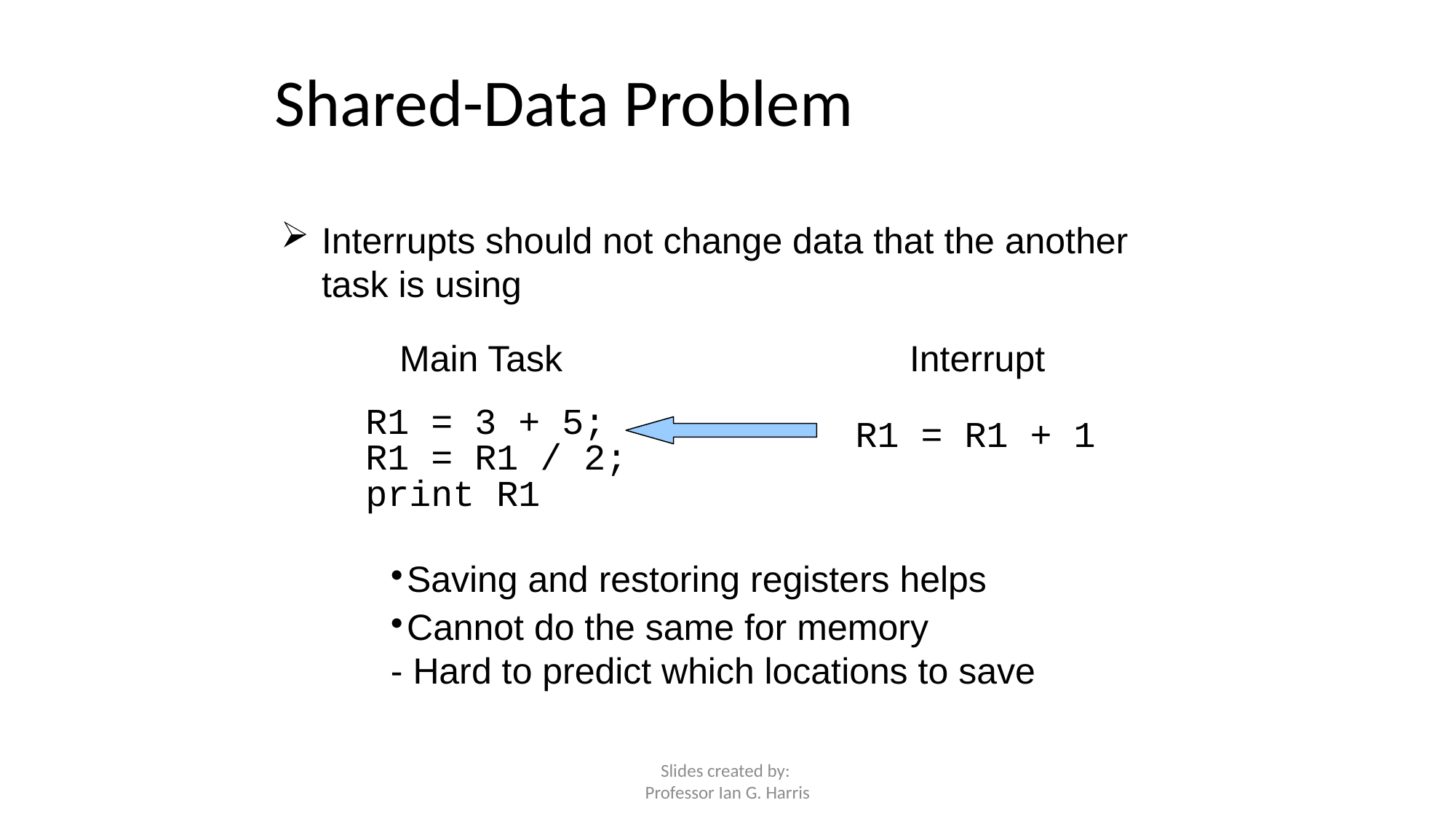

# Shared-Data Problem
Interrupts should not change data that the another task is using
Main Task
Interrupt
R1 = 3 + 5;
R1 = R1 / 2;
print R1
R1 = R1 + 1

Saving and restoring registers helps
Cannot do the same for memory
- Hard to predict which locations to save
Slides created by:
Professor Ian G. Harris